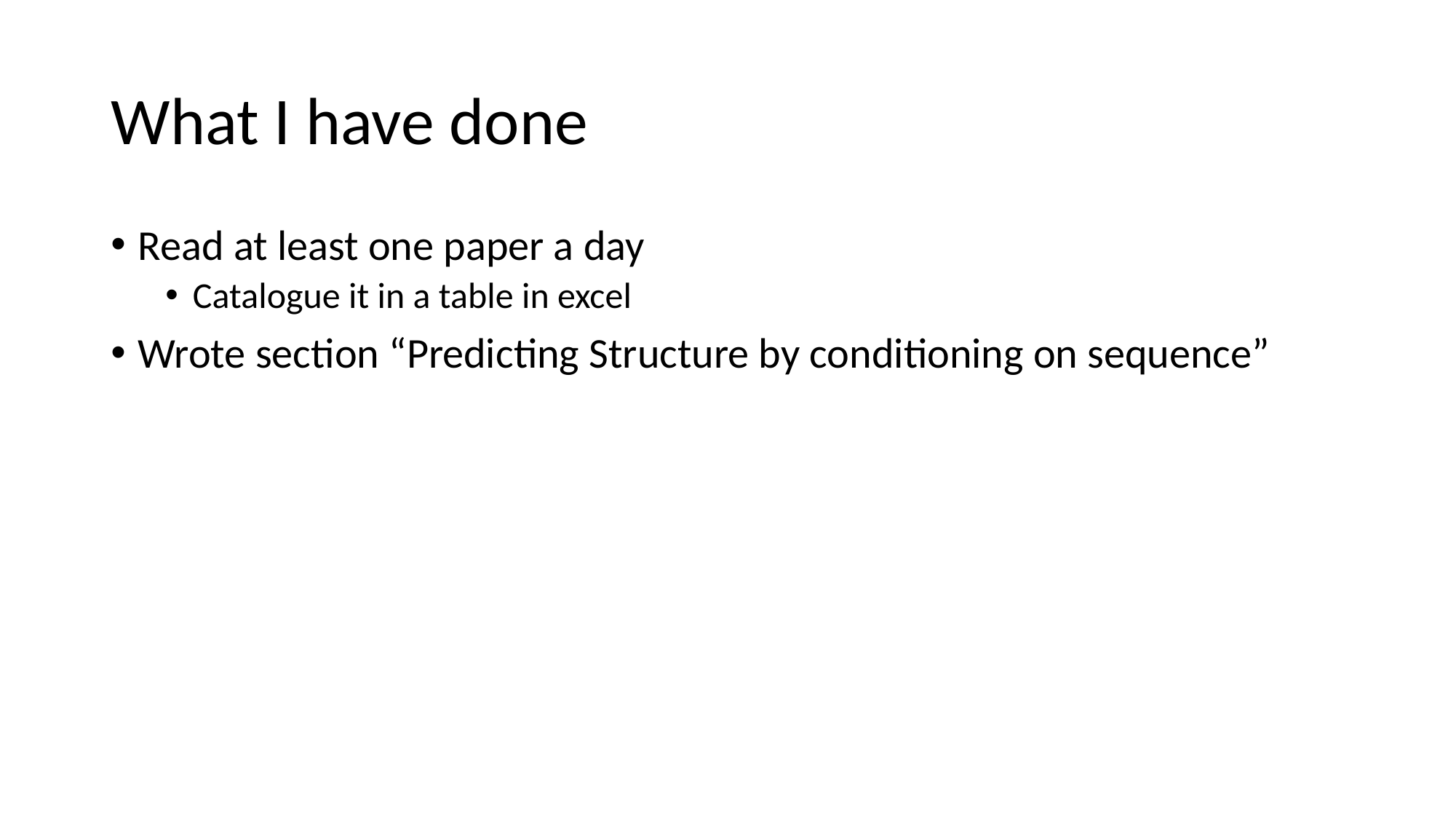

# What I have done
Read at least one paper a day
Catalogue it in a table in excel
Wrote section “Predicting Structure by conditioning on sequence”